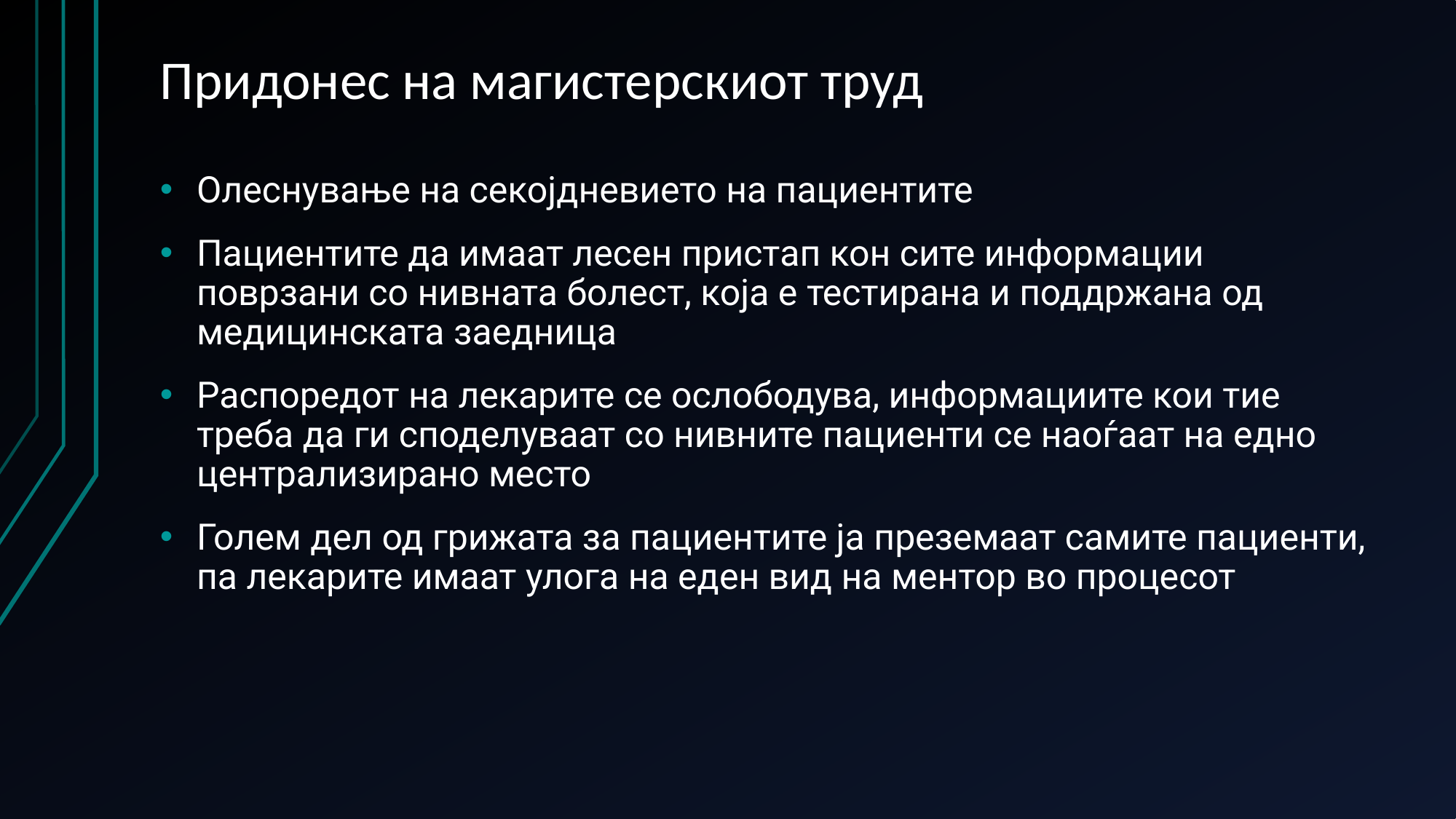

# Придонес на магистерскиот труд
Олеснување на секојдневието на пациентите
Пациентите да имаат лесен пристап кон сите информации поврзани со нивната болест, која е тестирана и поддржана од медицинската заедница
Распоредот на лекарите се ослободува, информациите кои тие треба да ги споделуваат со нивните пациенти се наоѓаат на едно централизирано место
Голем дел од грижата за пациентите ја преземаат самите пациенти, па лекарите имаат улога на еден вид на ментор во процесот